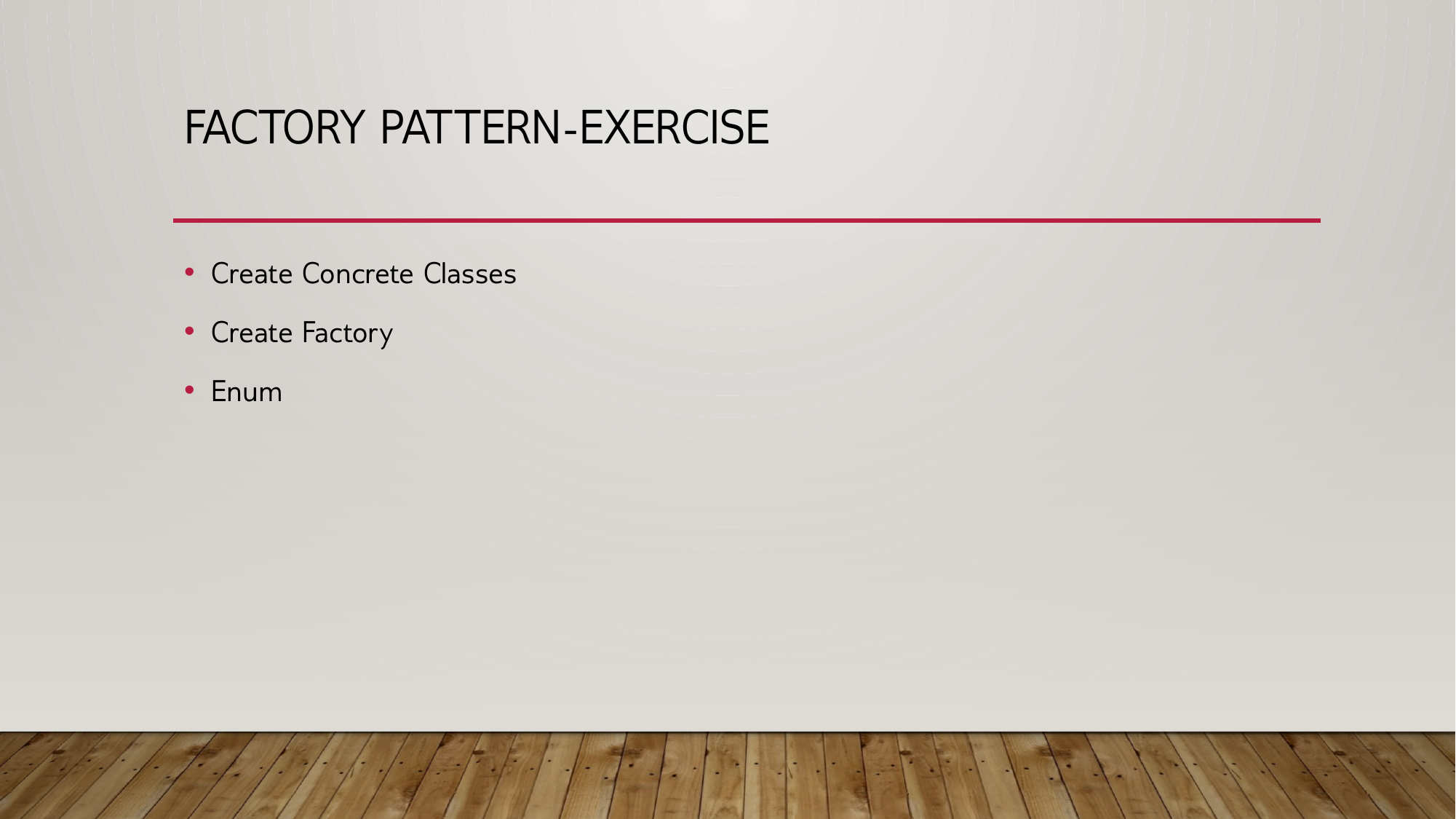

# Factory Pattern-Exercise
Create Concrete Classes
Create Factory
Enum